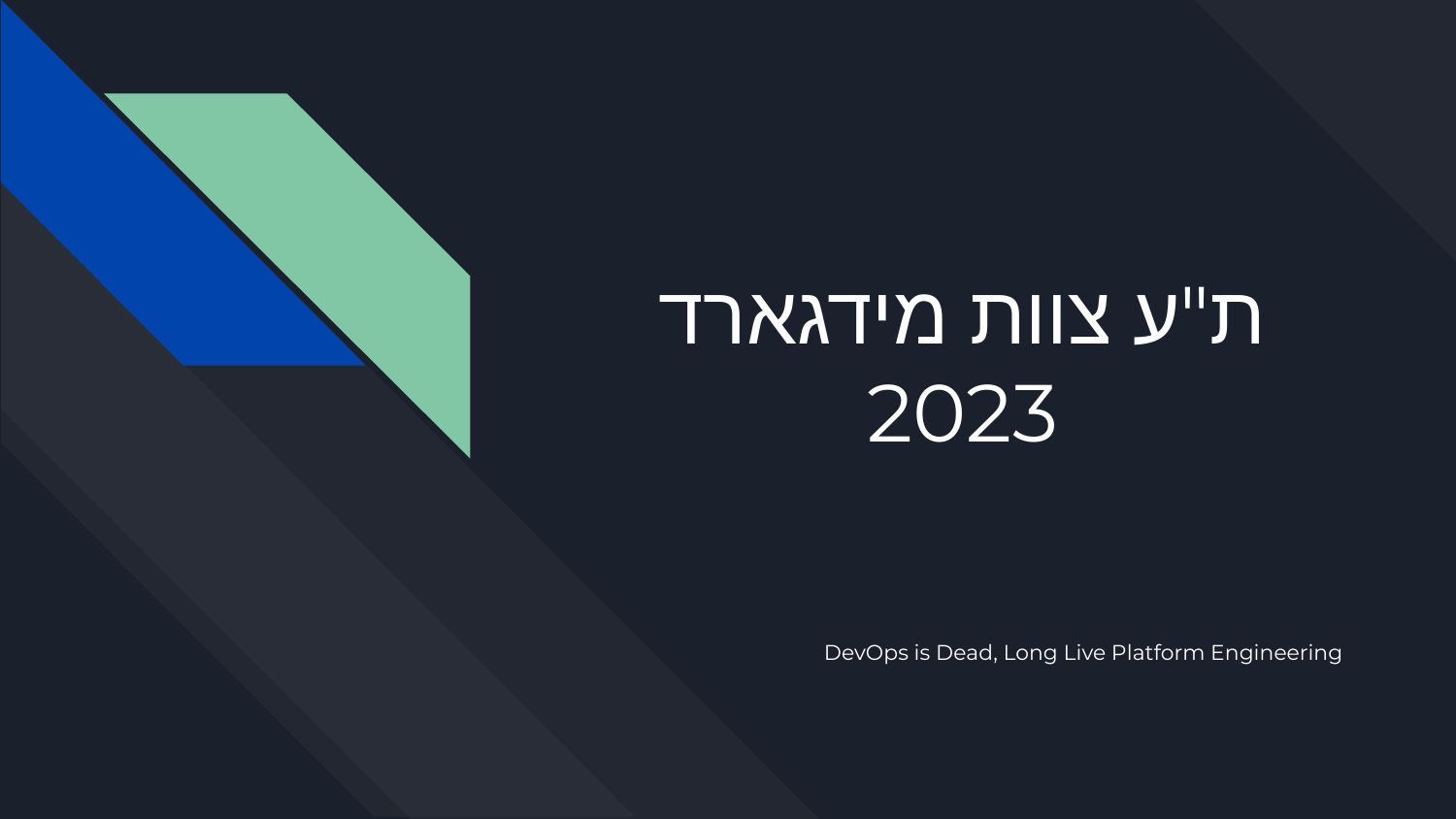

# ת"ע צוות מידגארד 2023
DevOps is Dead, Long Live Platform Engineering